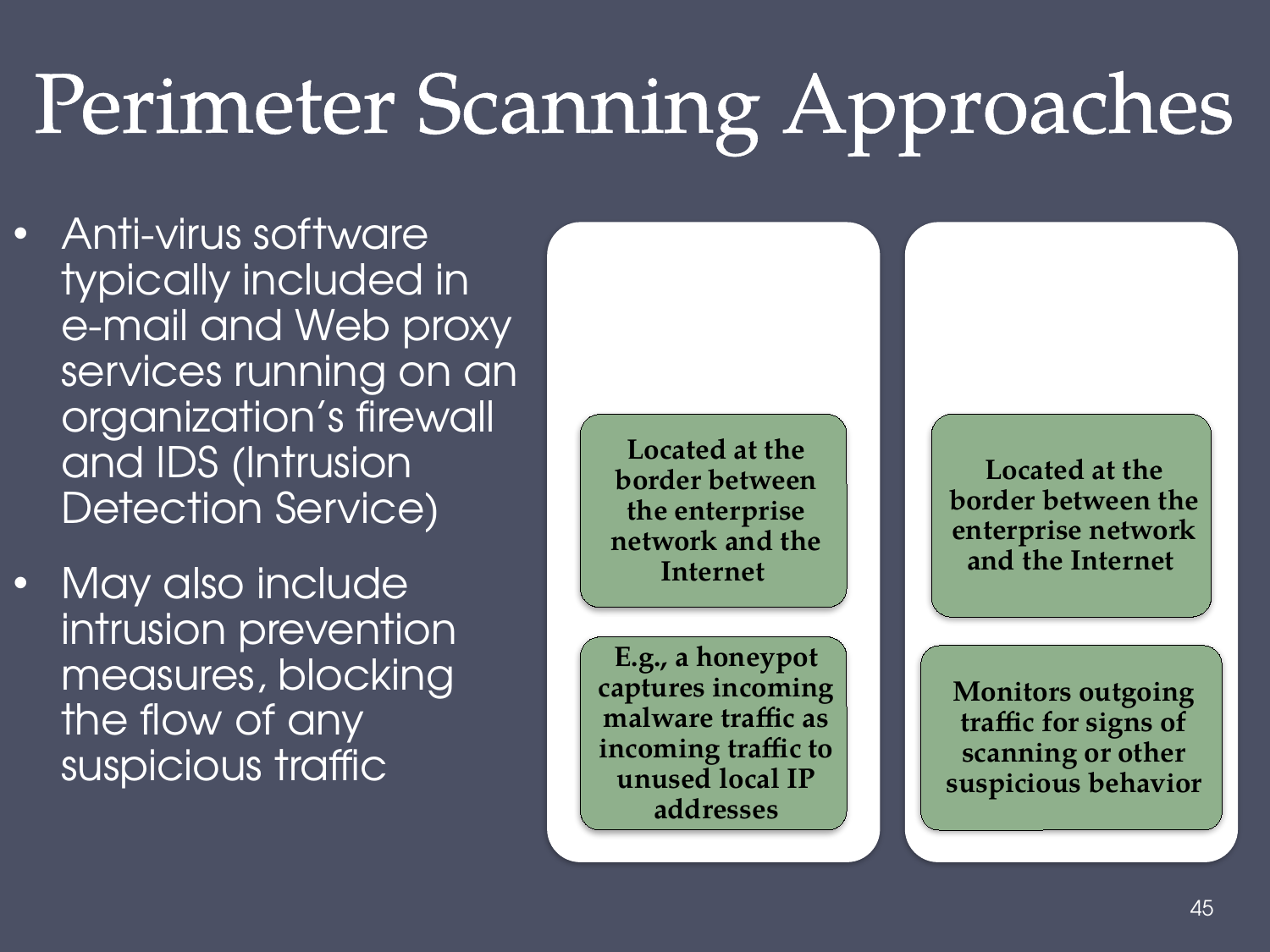

Perimeter Scanning Approaches
Anti-virus software typically included in  e-mail and Web proxy services running on an organization’s firewall and IDS (Intrusion Detection Service)
May also include intrusion prevention measures, blocking the flow of any suspicious traffic
Ingress monitors
Located at the border between the enterprise network and the Internet
E.g., a honeypot captures incoming malware traffic as incoming traffic to unused local IP addresses
Egress monitors
Located at the border between the enterprise network and the Internet
Monitors outgoing traffic for signs of scanning or other suspicious behavior
45